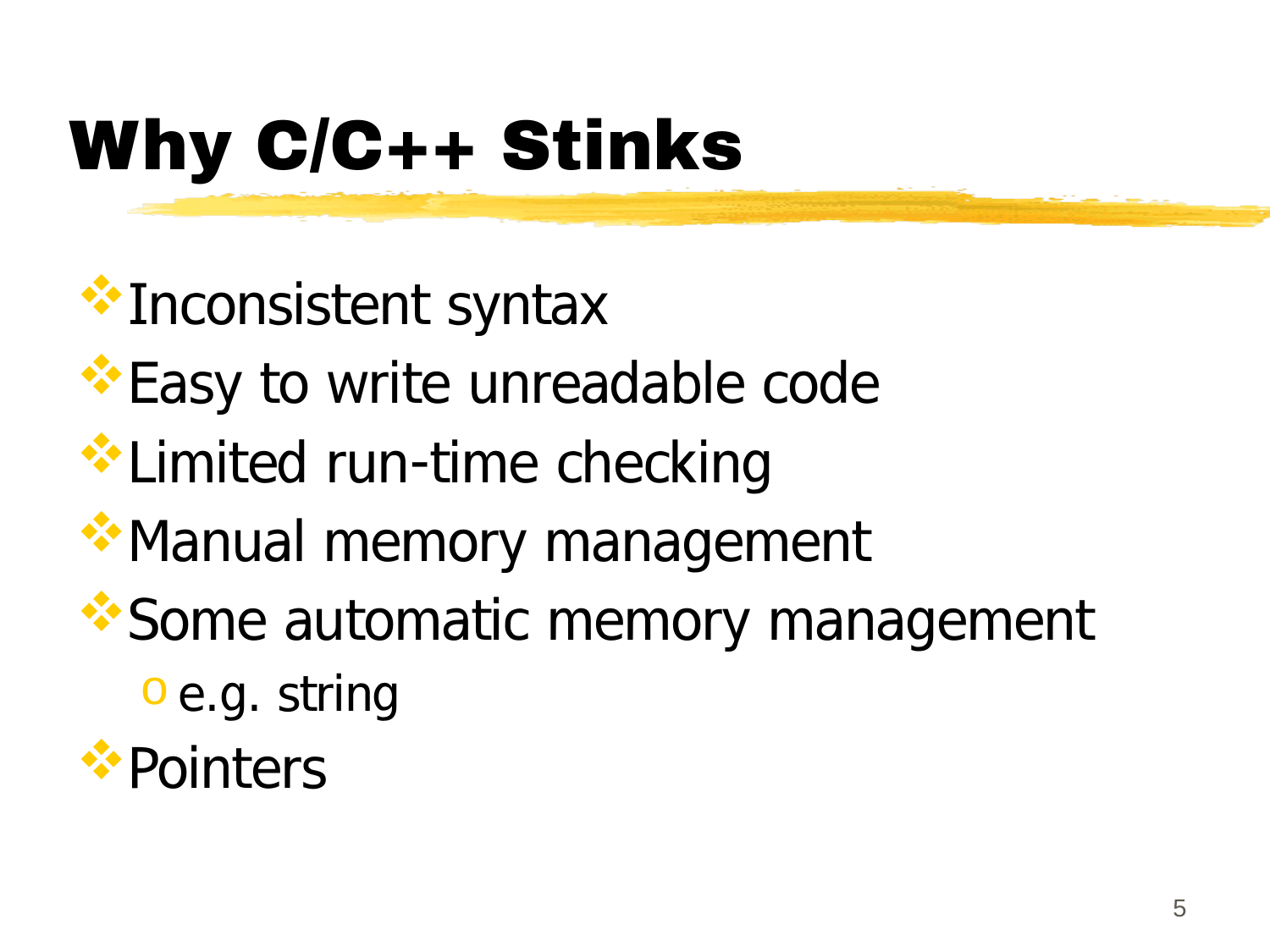

# Why C/C++ Stinks
Inconsistent syntax
Easy to write unreadable code
Limited run-time checking
Manual memory management
Some automatic memory management
e.g. string
Pointers
5